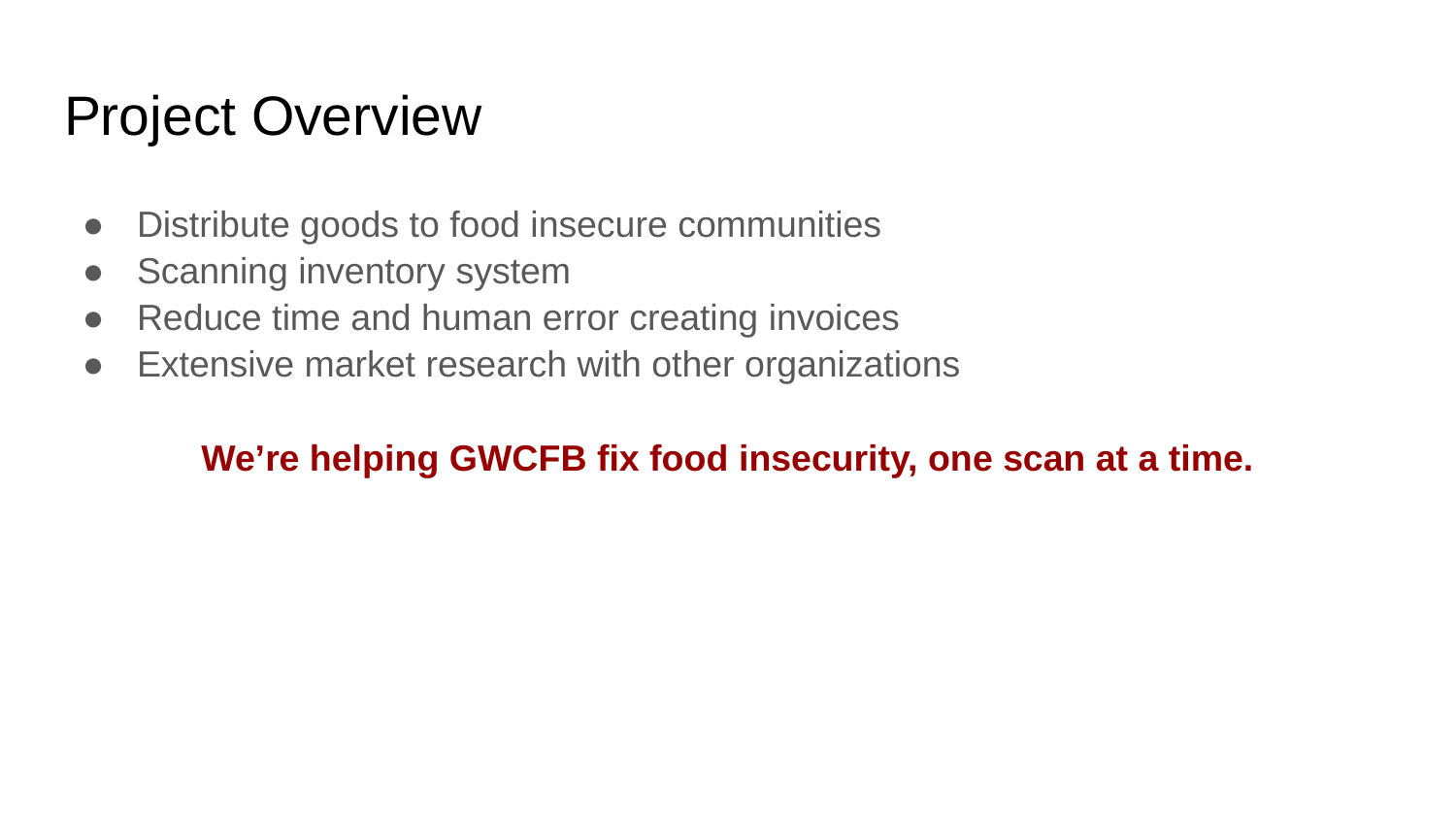

# Project Overview
Distribute goods to food insecure communities
Scanning inventory system
Reduce time and human error creating invoices
Extensive market research with other organizations

We’re helping GWCFB fix food insecurity, one scan at a time.